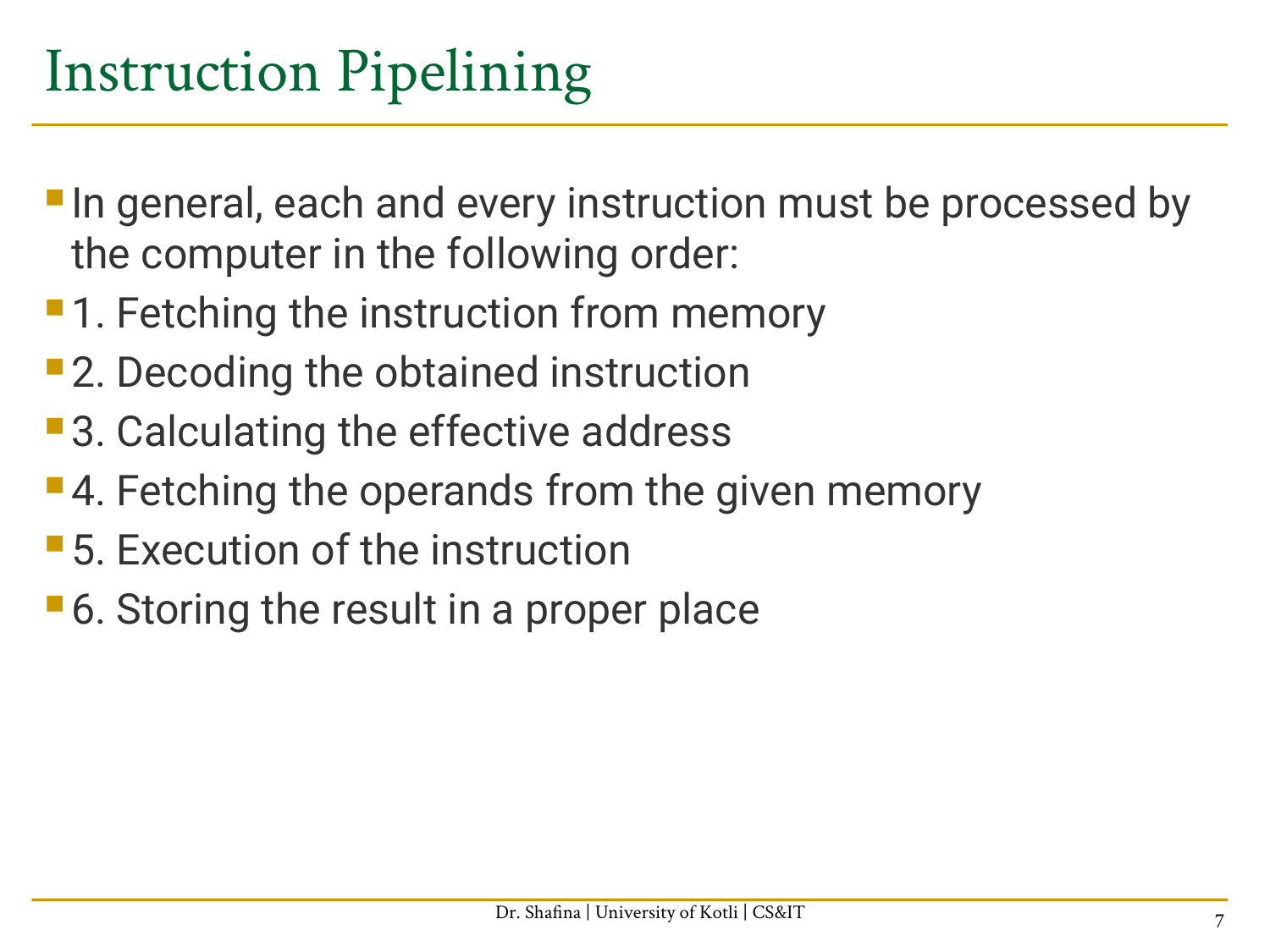

# Instruction Pipelining
In general, each and every instruction must be processed by the computer in the following order:
1. Fetching the instruction from memory
2. Decoding the obtained instruction
3. Calculating the effective address
4. Fetching the operands from the given memory
5. Execution of the instruction
6. Storing the result in a proper place

Dr. Shafina | University of Kotli | CS&IT
7